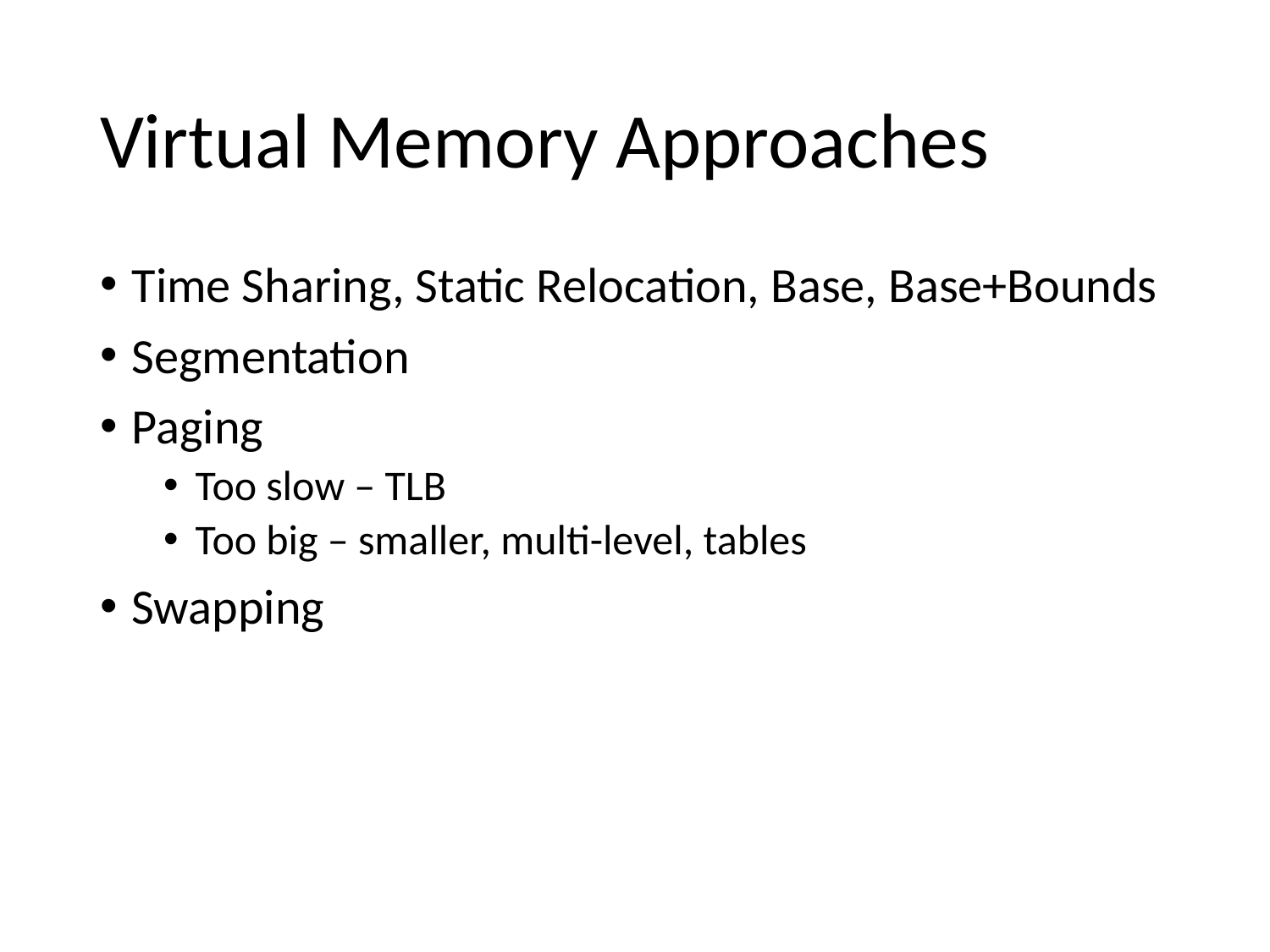

# Virtual Memory Approaches
Time Sharing, Static Relocation, Base, Base+Bounds
Segmentation
Paging
Too slow – TLB
Too big – smaller, multi-level, tables
Swapping